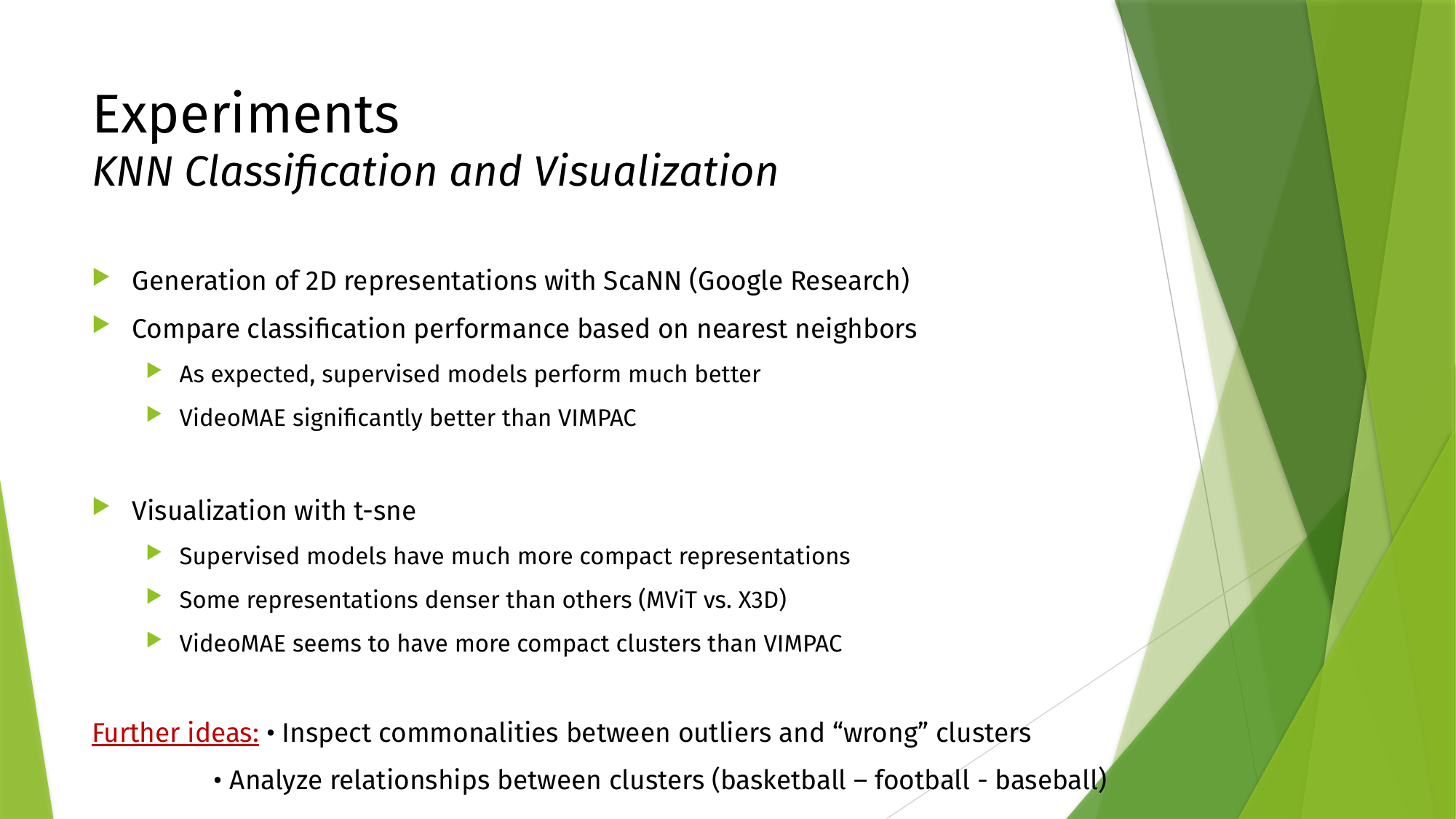

# Experiments KNN Classification and Visualization
Generation of 2D representations with ScaNN (Google Research)
Compare classification performance based on nearest neighbors
As expected, supervised models perform much better
VideoMAE significantly better than VIMPAC

Visualization with t-sne
Supervised models have much more compact representations
Some representations denser than others (MViT vs. X3D)
VideoMAE seems to have more compact clusters than VIMPAC

Further ideas: • Inspect commonalities between outliers and “wrong” clusters
			  • Analyze relationships between clusters (basketball – football - baseball)